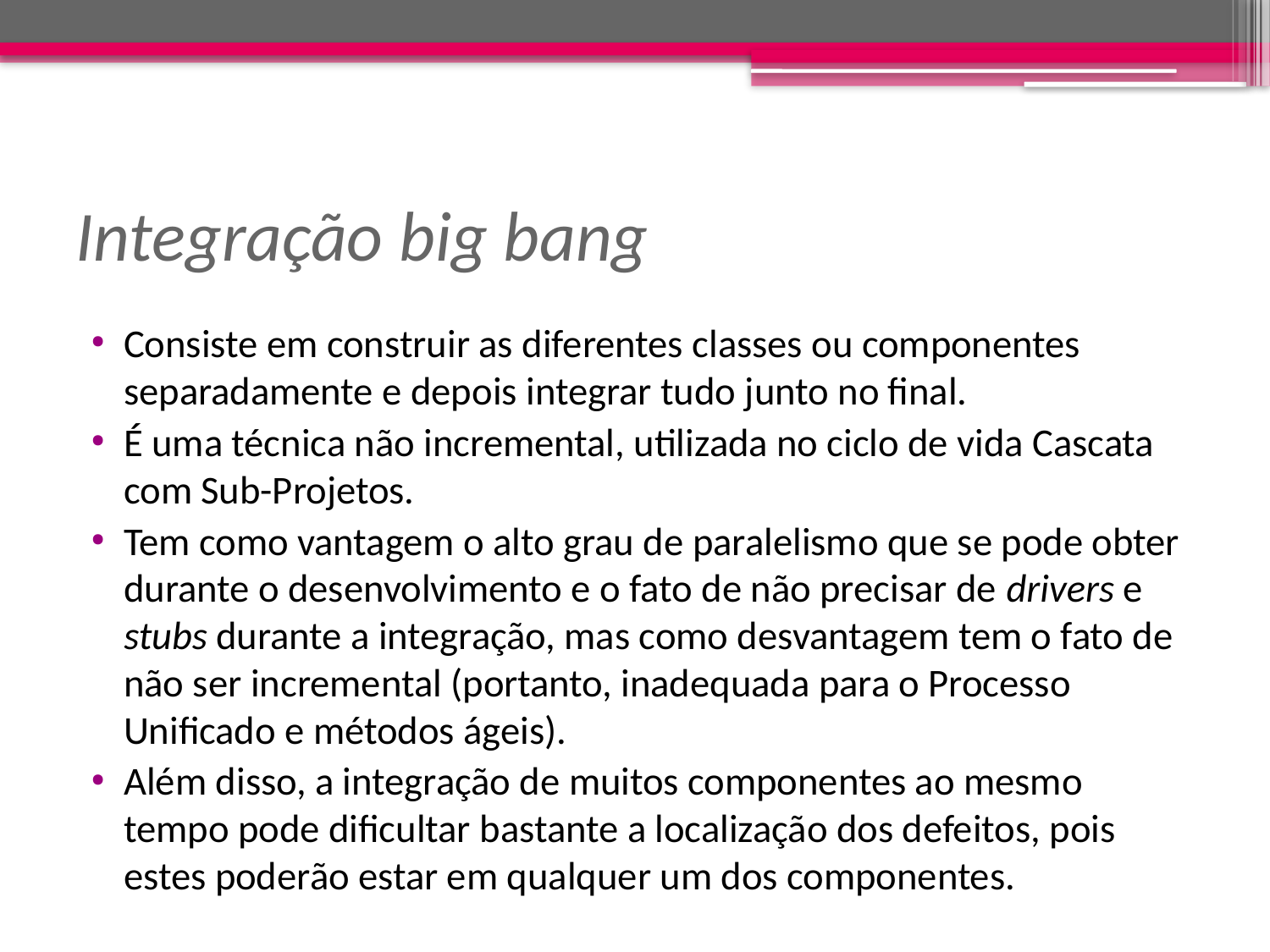

# Integração big bang
Consiste em construir as diferentes classes ou componentes separadamente e depois integrar tudo junto no final.
É uma técnica não incremental, utilizada no ciclo de vida Cascata com Sub-Projetos.
Tem como vantagem o alto grau de paralelismo que se pode obter durante o desenvolvimento e o fato de não precisar de drivers e stubs durante a integração, mas como desvantagem tem o fato de não ser incremental (portanto, inadequada para o Processo Unificado e métodos ágeis).
Além disso, a integração de muitos componentes ao mesmo tempo pode dificultar bastante a localização dos defeitos, pois estes poderão estar em qualquer um dos componentes.